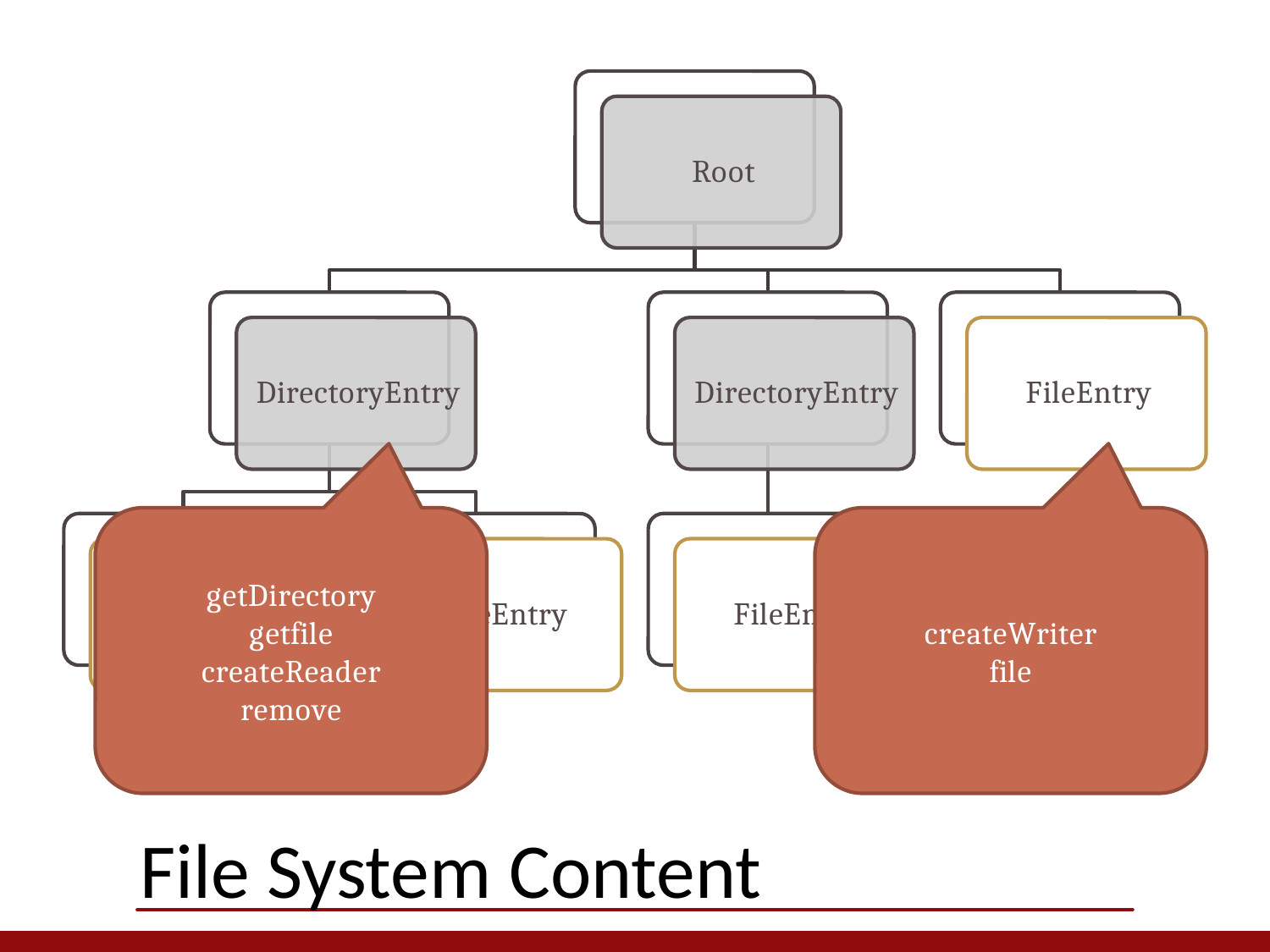

Root
DirectoryEntry
FileEntry
FileEntry
DirectoryEntry
FileEntry
FileEntry
getDirectory
getfile
createReader
remove
createWriter
file
# File System Content